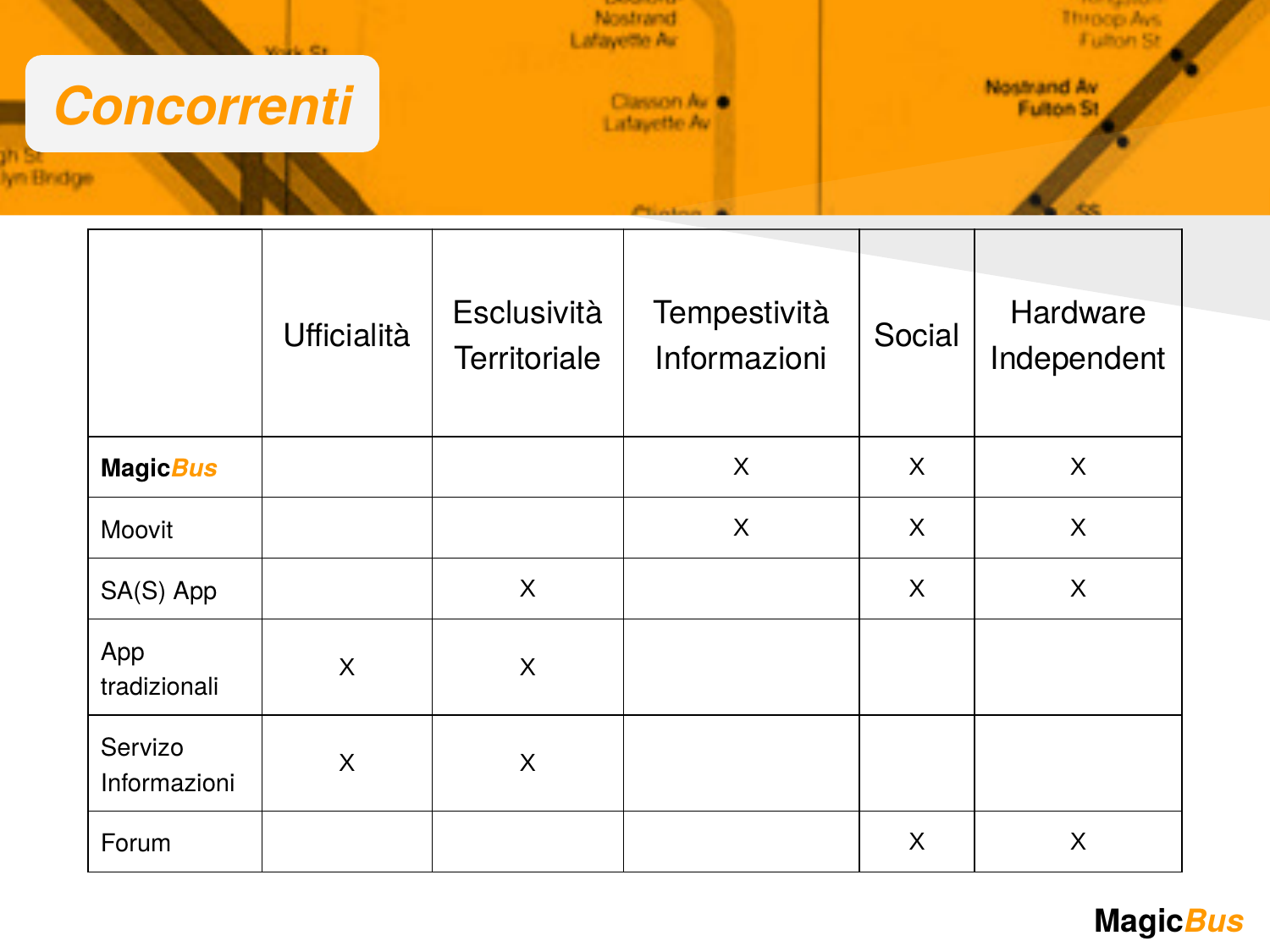

Concorrenti
|  | Ufficialità | Esclusività Territoriale | Tempestività Informazioni | Social | Hardware Independent |
| --- | --- | --- | --- | --- | --- |
| MagicBus |  |  | X | X | X |
| Moovit |  |  | X | X | X |
| SA(S) App |  | X |  | X | X |
| App tradizionali | X | X |  |  |  |
| Servizo Informazioni | X | X |  |  |  |
| Forum |  |  |  | X | X |
MagicBus